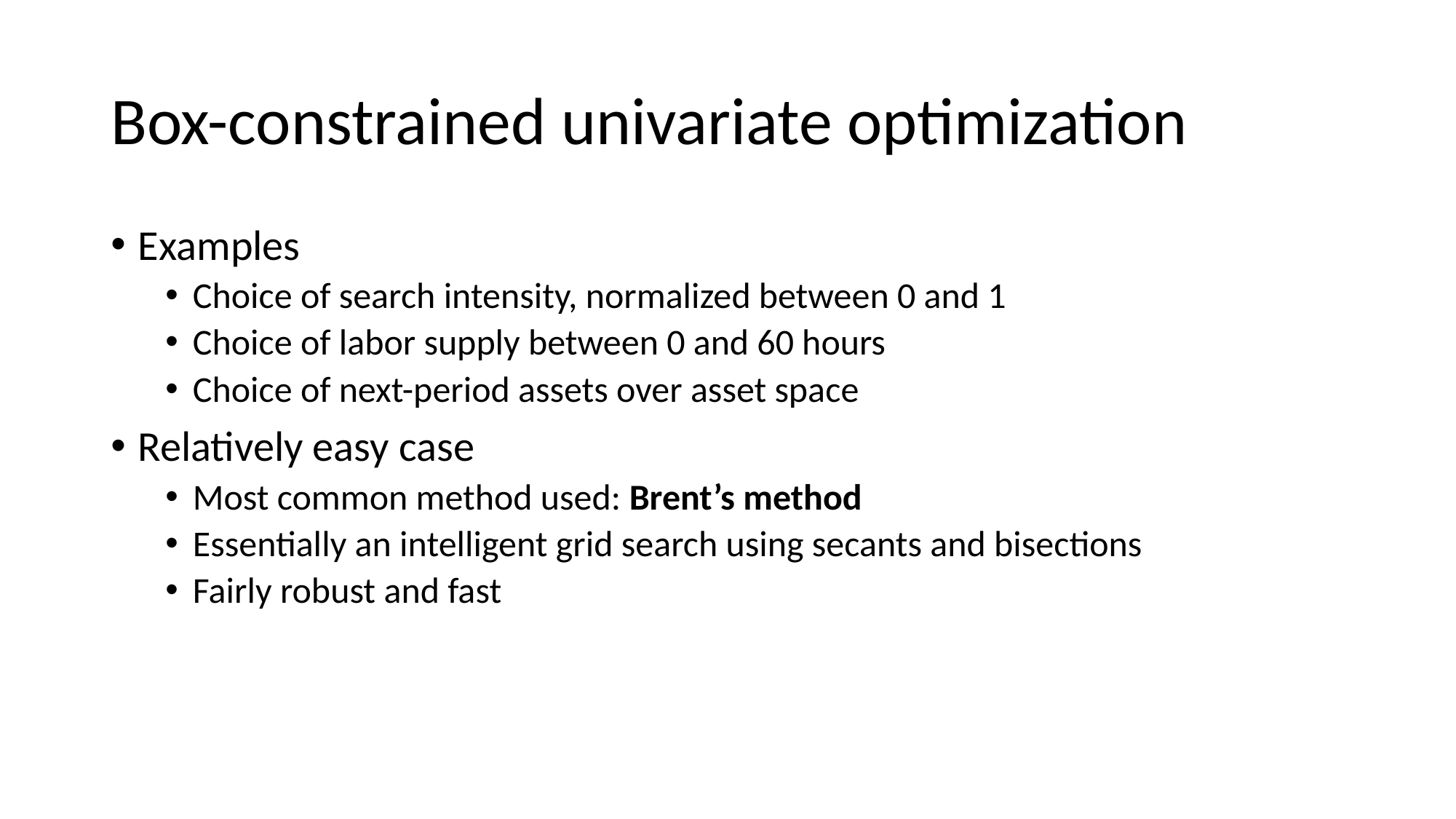

# Box-constrained univariate optimization
Examples
Choice of search intensity, normalized between 0 and 1
Choice of labor supply between 0 and 60 hours
Choice of next-period assets over asset space
Relatively easy case
Most common method used: Brent’s method
Essentially an intelligent grid search using secants and bisections
Fairly robust and fast